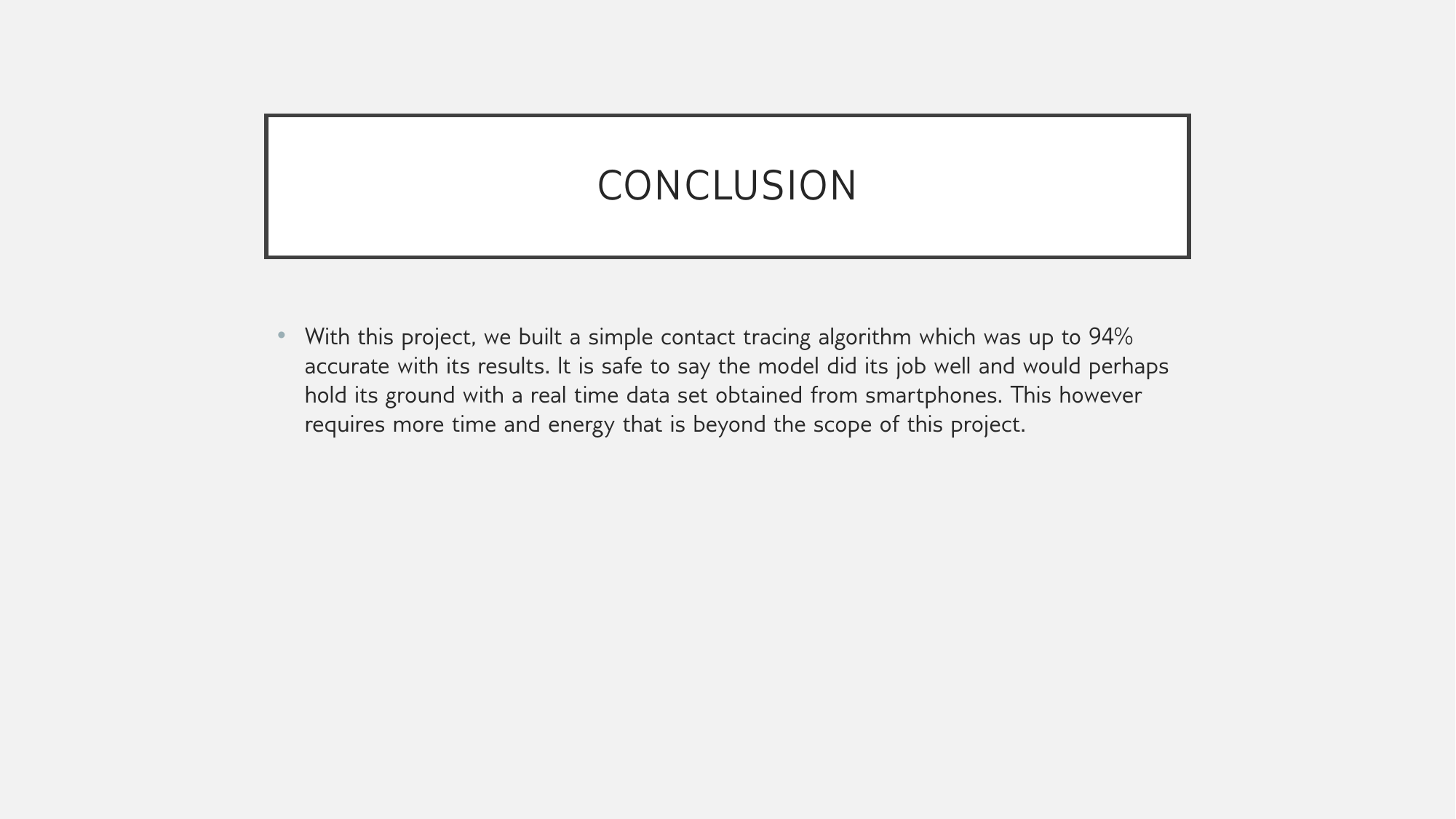

# Conclusion
With this project, we built a simple contact tracing algorithm which was up to 94% accurate with its results. It is safe to say the model did its job well and would perhaps hold its ground with a real time data set obtained from smartphones. This however requires more time and energy that is beyond the scope of this project.